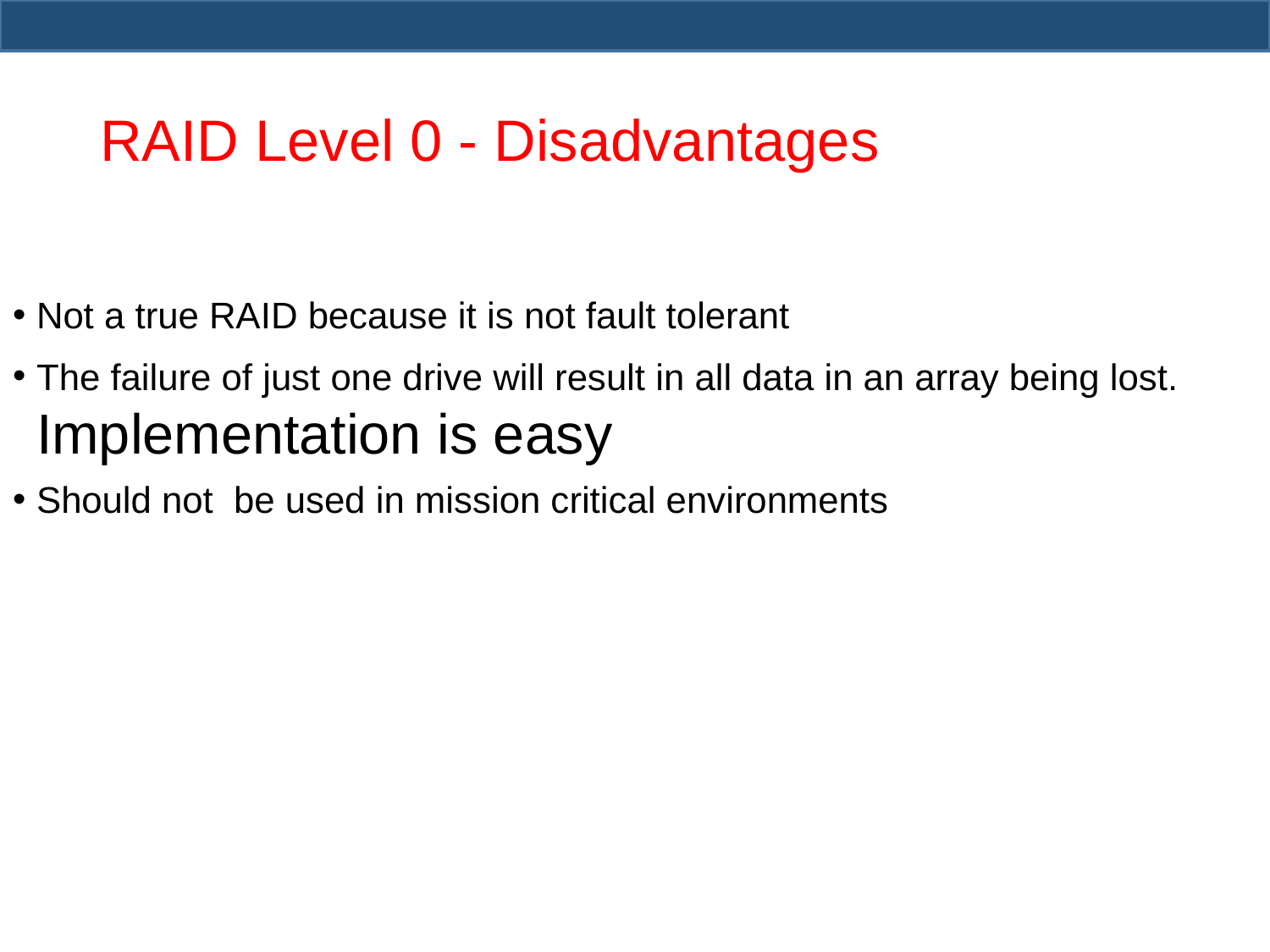

# RAID Level 0 - Disadvantages
Not a true RAID because it is not fault tolerant
The failure of just one drive will result in all data in an array being lost. Implementation is easy
Should not  be used in mission critical environments